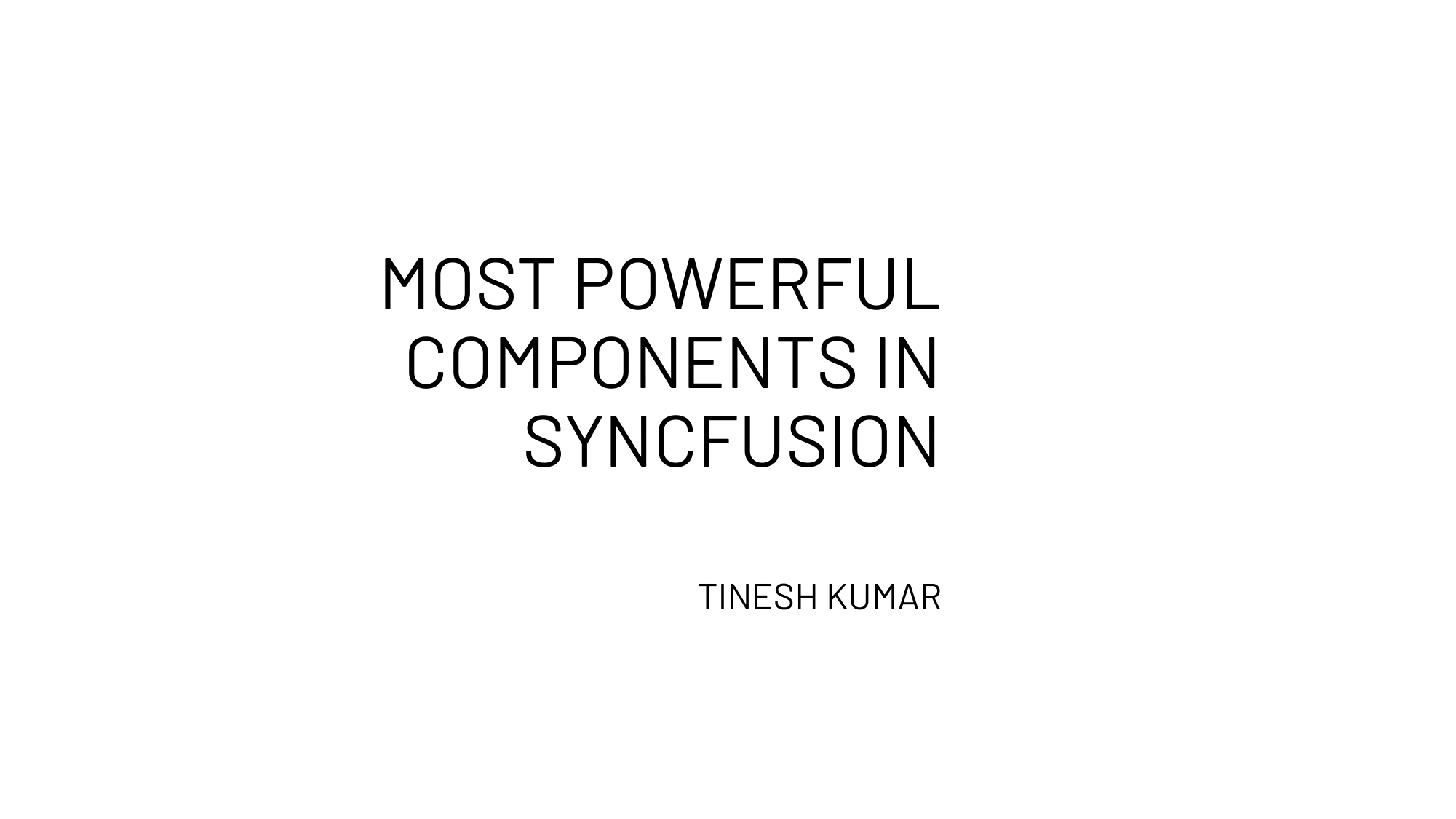

# MOST POWERFUL COMPONENTS IN SYNCFUSION
TINESH KUMAR